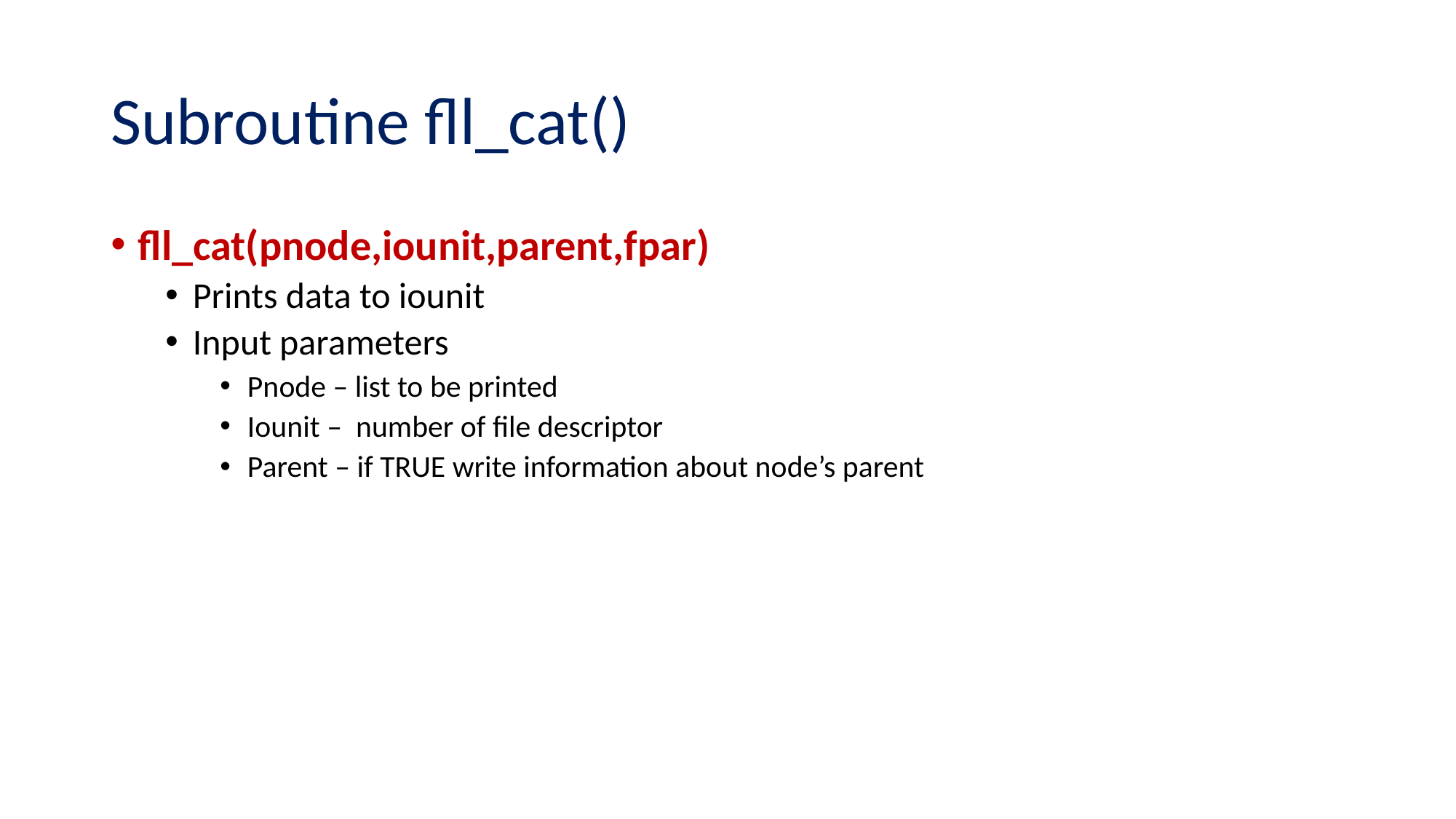

# Subroutine fll_cat()
fll_cat(pnode,iounit,parent,fpar)
Prints data to iounit
Input parameters
Pnode – list to be printed
Iounit –  number of file descriptor
Parent – if TRUE write information about node’s parent